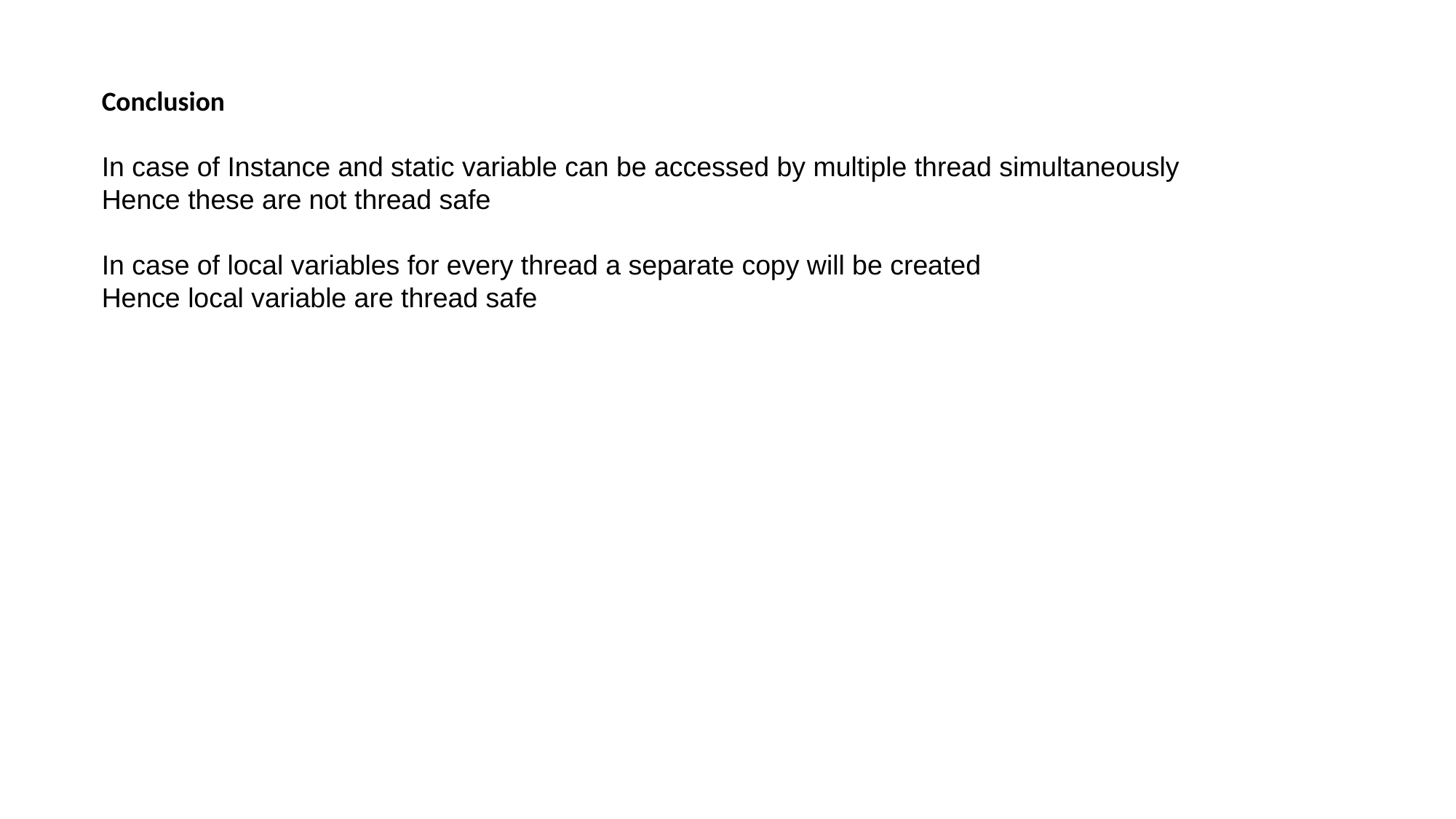

Conclusion

In case of Instance and static variable can be accessed by multiple thread simultaneously
Hence these are not thread safe

In case of local variables for every thread a separate copy will be created
Hence local variable are thread safe